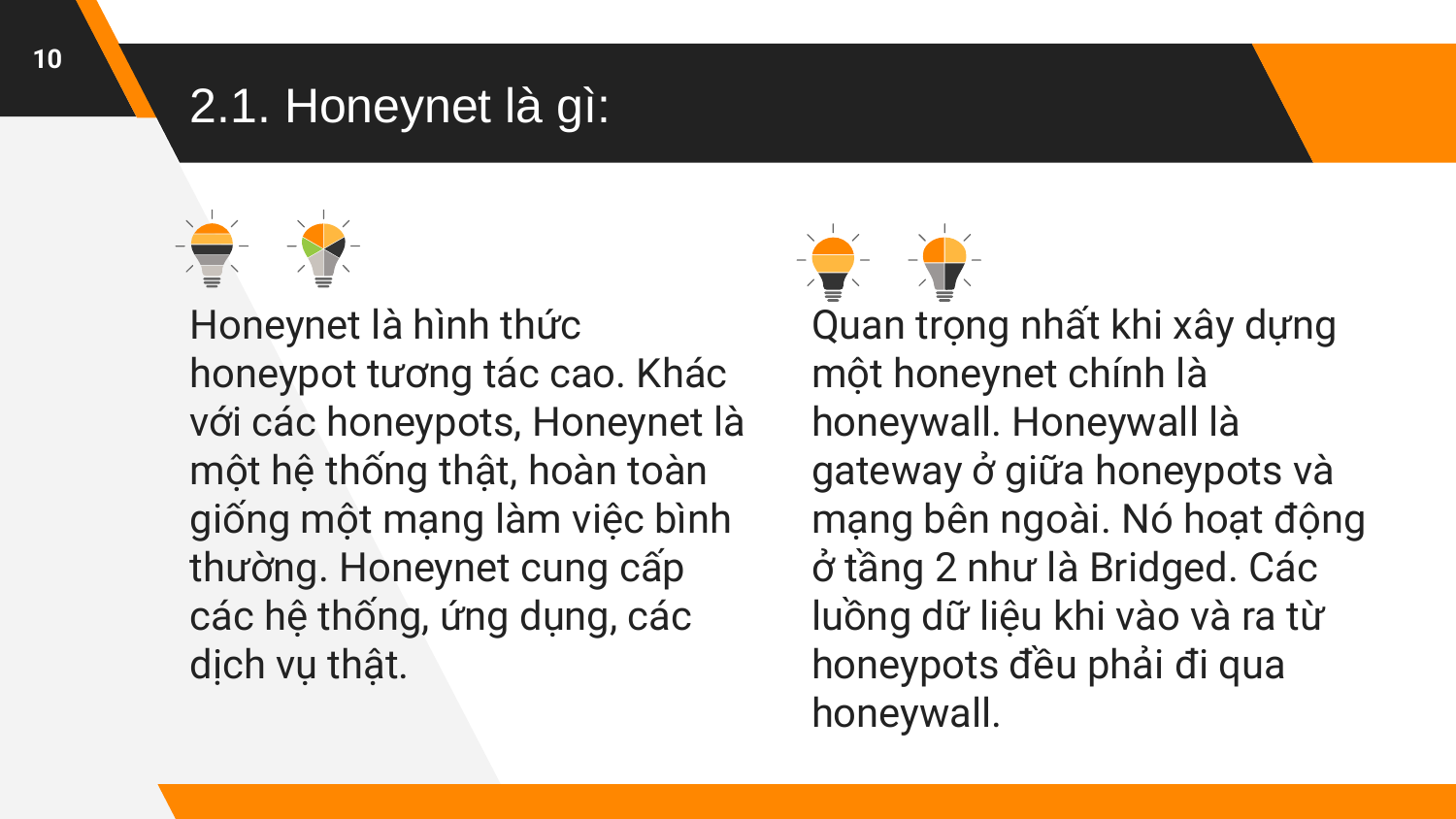

10
# 2.1. Honeynet là gì:

Honeynet là hình thức honeypot tương tác cao. Khác với các honeypots, Honeynet là một hệ thống thật, hoàn toàn giống một mạng làm việc bình thường. Honeynet cung cấp các hệ thống, ứng dụng, các dịch vụ thật.

Quan trọng nhất khi xây dựng một honeynet chính là honeywall. Honeywall là gateway ở giữa honeypots và mạng bên ngoài. Nó hoạt động ở tầng 2 như là Bridged. Các luồng dữ liệu khi vào và ra từ honeypots đều phải đi qua honeywall.